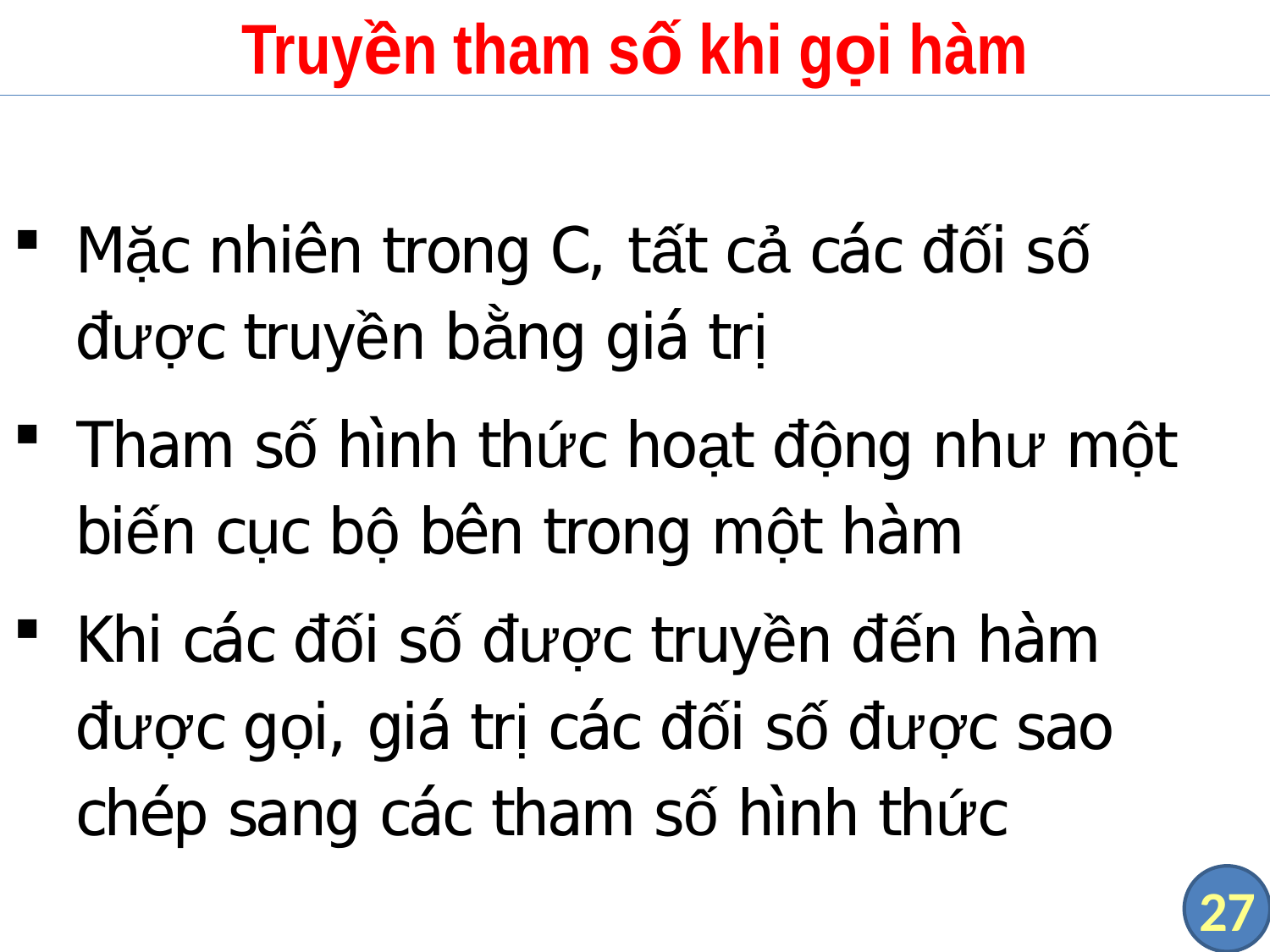

# Truyền tham số khi gọi hàm
Mặc nhiên trong C, tất cả các đối số được truyền bằng giá trị
Tham số hình thức hoạt động như một biến cục bộ bên trong một hàm
Khi các đối số được truyền đến hàm được gọi, giá trị các đối số được sao chép sang các tham số hình thức
27